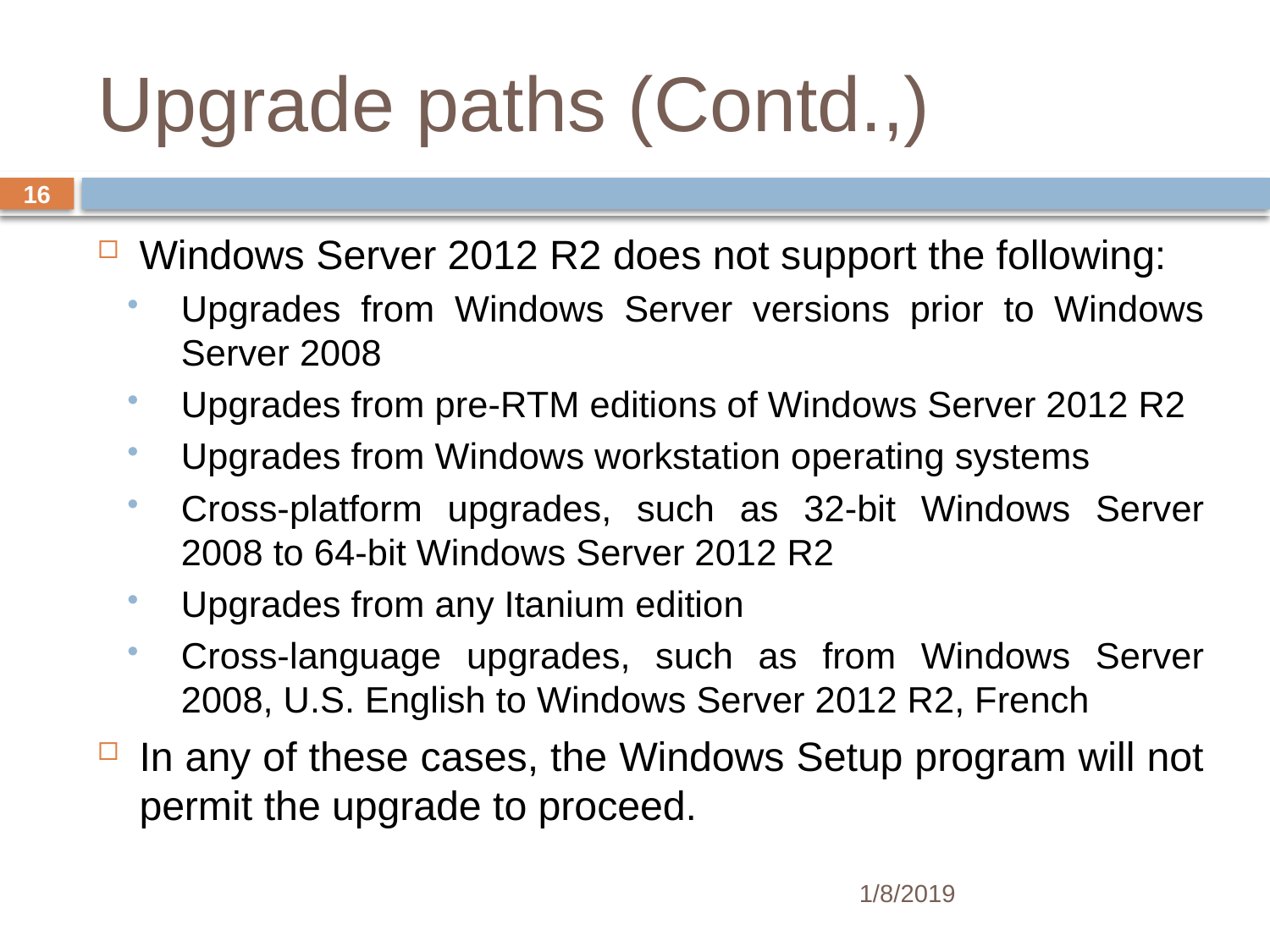

# Upgrade paths (Contd.,)
16
Windows Server 2012 R2 does not support the following:
Upgrades from Windows Server versions prior to Windows Server 2008
Upgrades from pre-RTM editions of Windows Server 2012 R2
Upgrades from Windows workstation operating systems
Cross-platform upgrades, such as 32-bit Windows Server 2008 to 64-bit Windows Server 2012 R2
Upgrades from any Itanium edition
Cross-language upgrades, such as from Windows Server 2008, U.S. English to Windows Server 2012 R2, French
In any of these cases, the Windows Setup program will not permit the upgrade to proceed.

1/8/2019